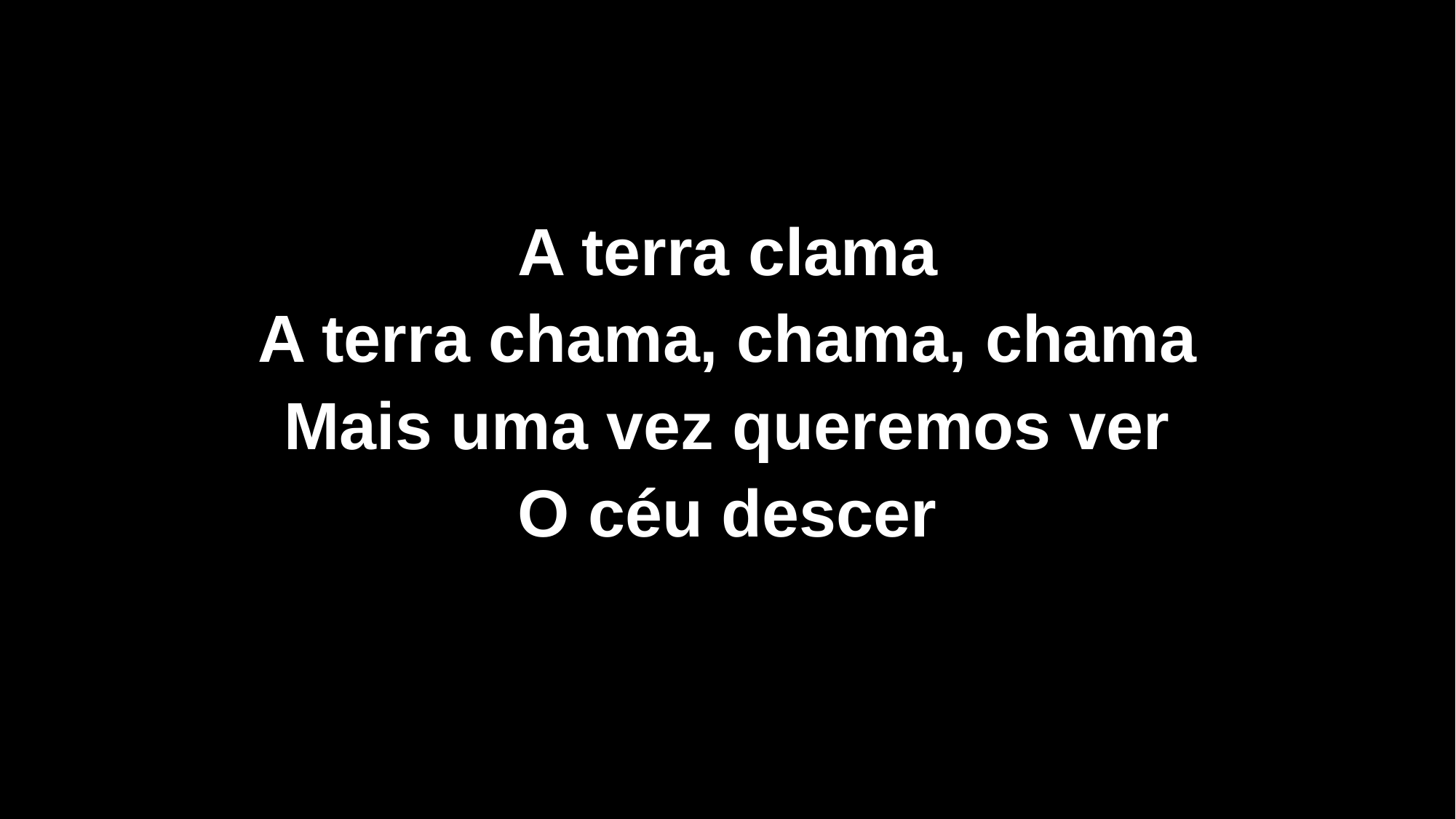

A terra clama
A terra chama, chama, chama
Mais uma vez queremos ver
O céu descer